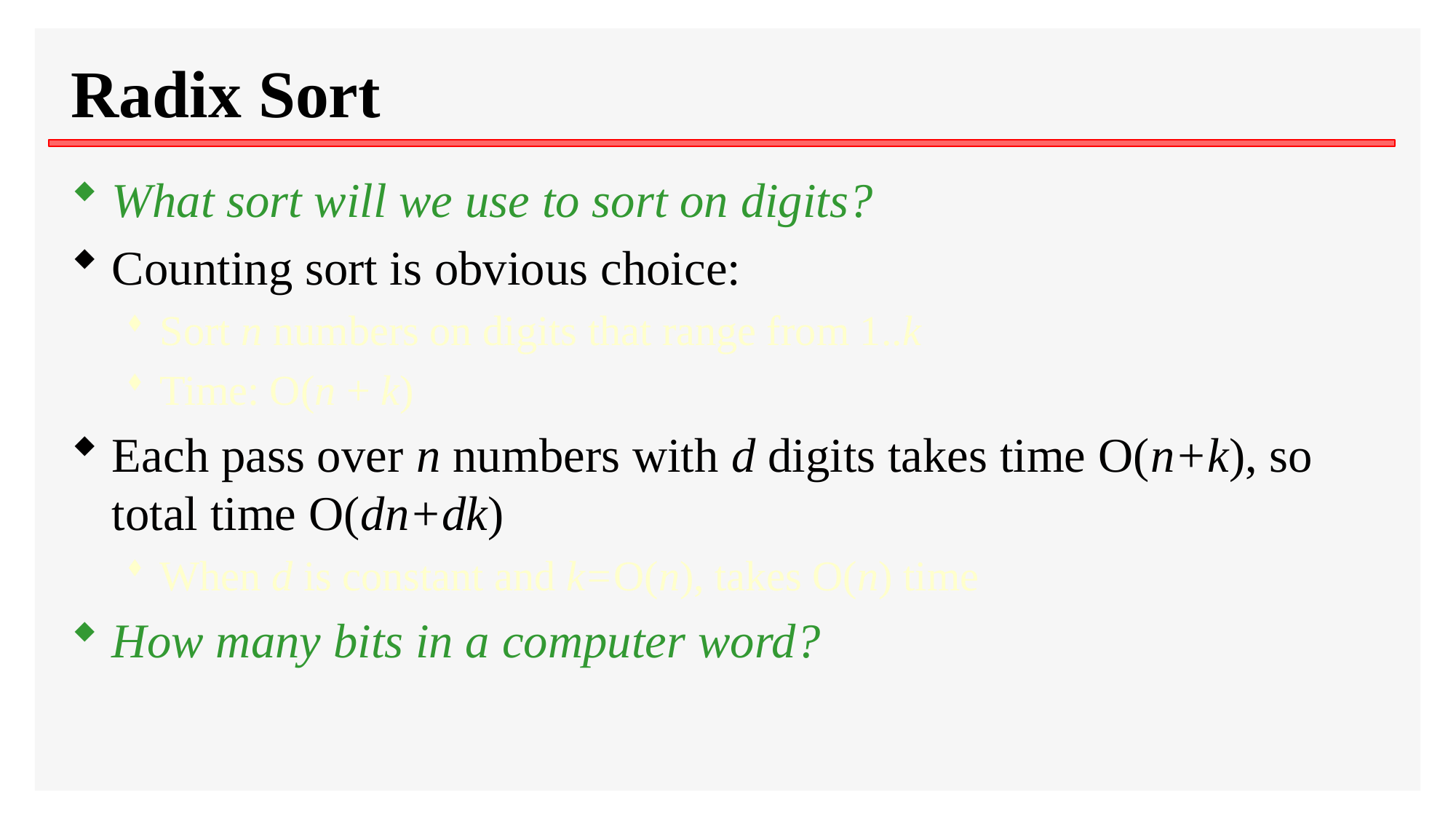

# Radix Sort
What sort will we use to sort on digits?
Counting sort is obvious choice:
Sort n numbers on digits that range from 1..k
Time: O(n + k)
Each pass over n numbers with d digits takes time O(n+k), so total time O(dn+dk)
When d is constant and k=O(n), takes O(n) time
How many bits in a computer word?